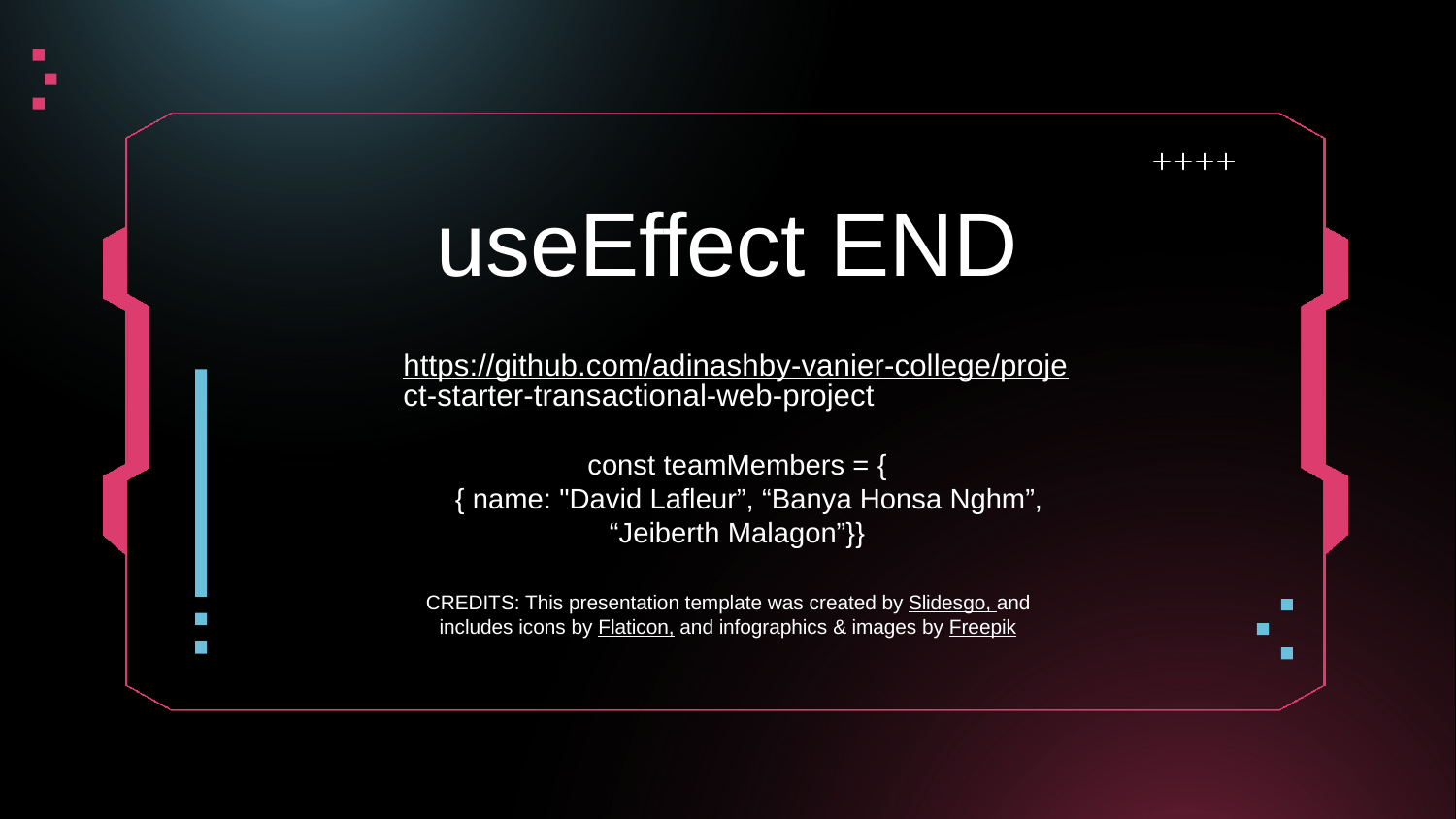

# useEffect END
https://github.com/adinashby-vanier-college/project-starter-transactional-web-project

const teamMembers = {
   { name: "David Lafleur”, “Banya Honsa Nghm”, “Jeiberth Malagon”}}